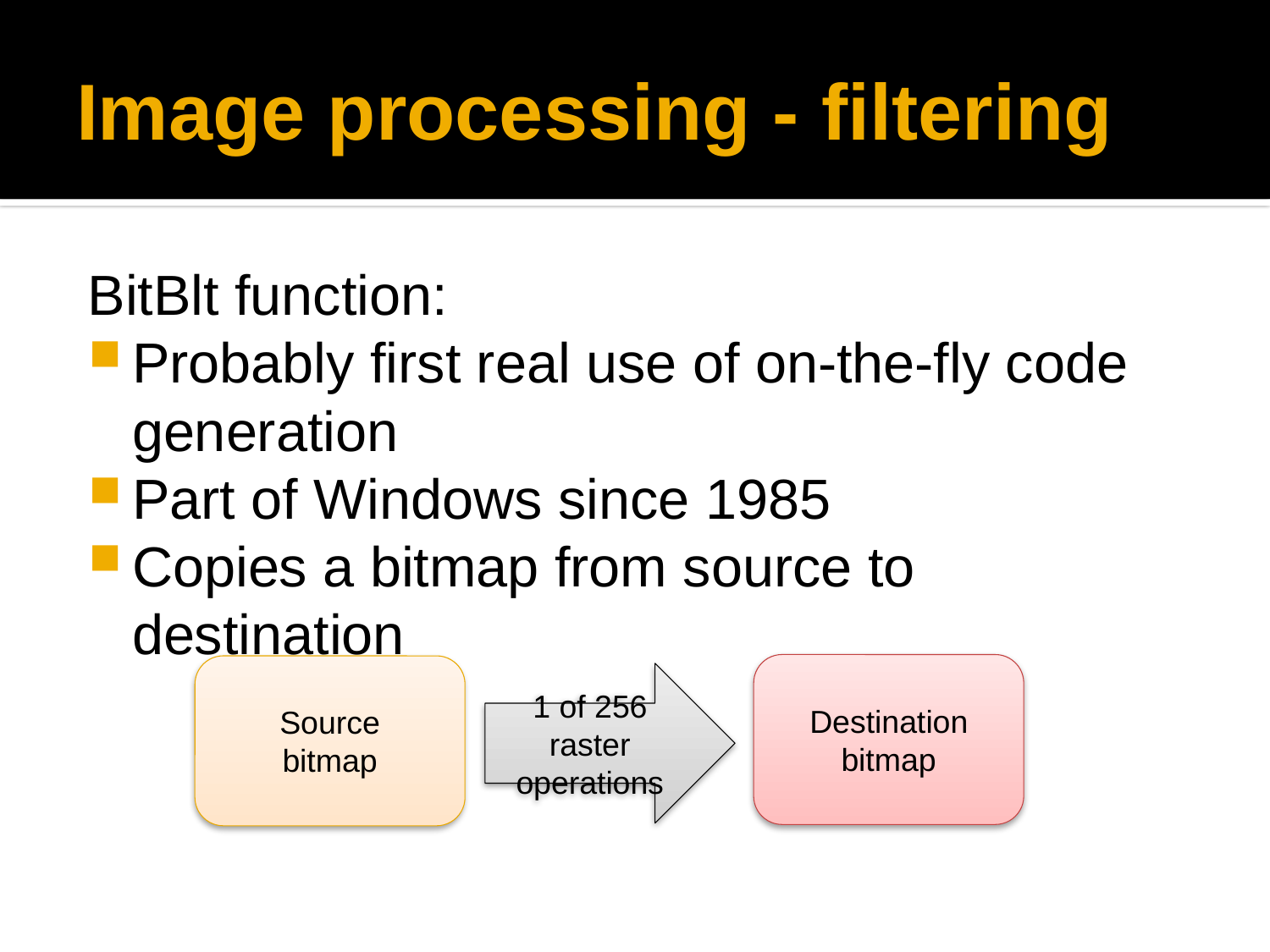

# Image processing - filtering
BitBlt function:
Probably first real use of on-the-fly code generation
Part of Windows since 1985
Copies a bitmap from source to destination
Destination
bitmap
Source
bitmap
1 of 256 raster operations